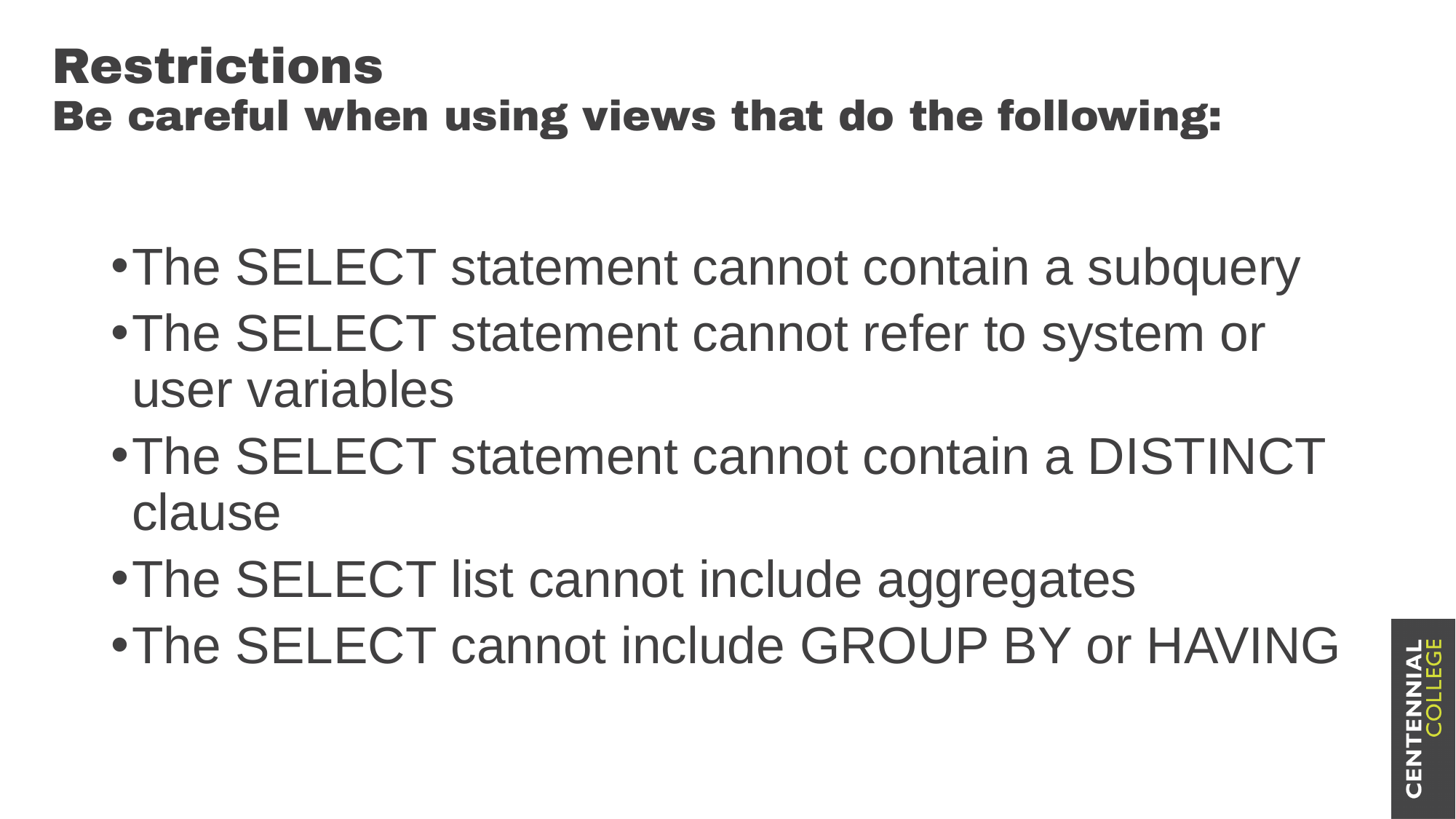

# Restrictions Be careful when using views that do the following:

The SELECT statement cannot contain a subquery
The SELECT statement cannot refer to system or user variables
The SELECT statement cannot contain a DISTINCT clause
The SELECT list cannot include aggregates
The SELECT cannot include GROUP BY or HAVING